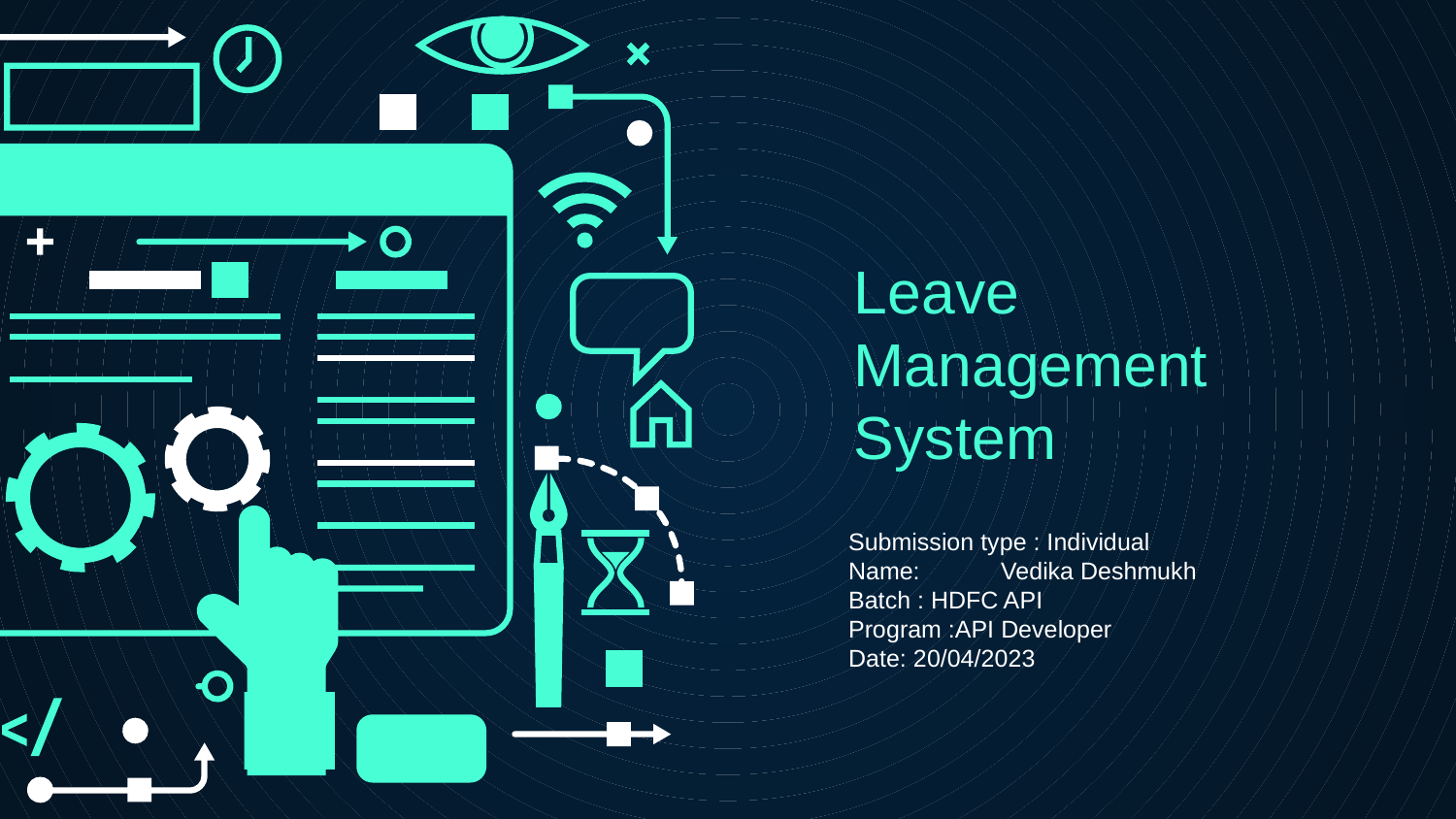

# Leave Management System

Submission type : Individual
Name:	 Vedika Deshmukh
Batch : HDFC API
Program :API Developer
Date: 20/04/2023